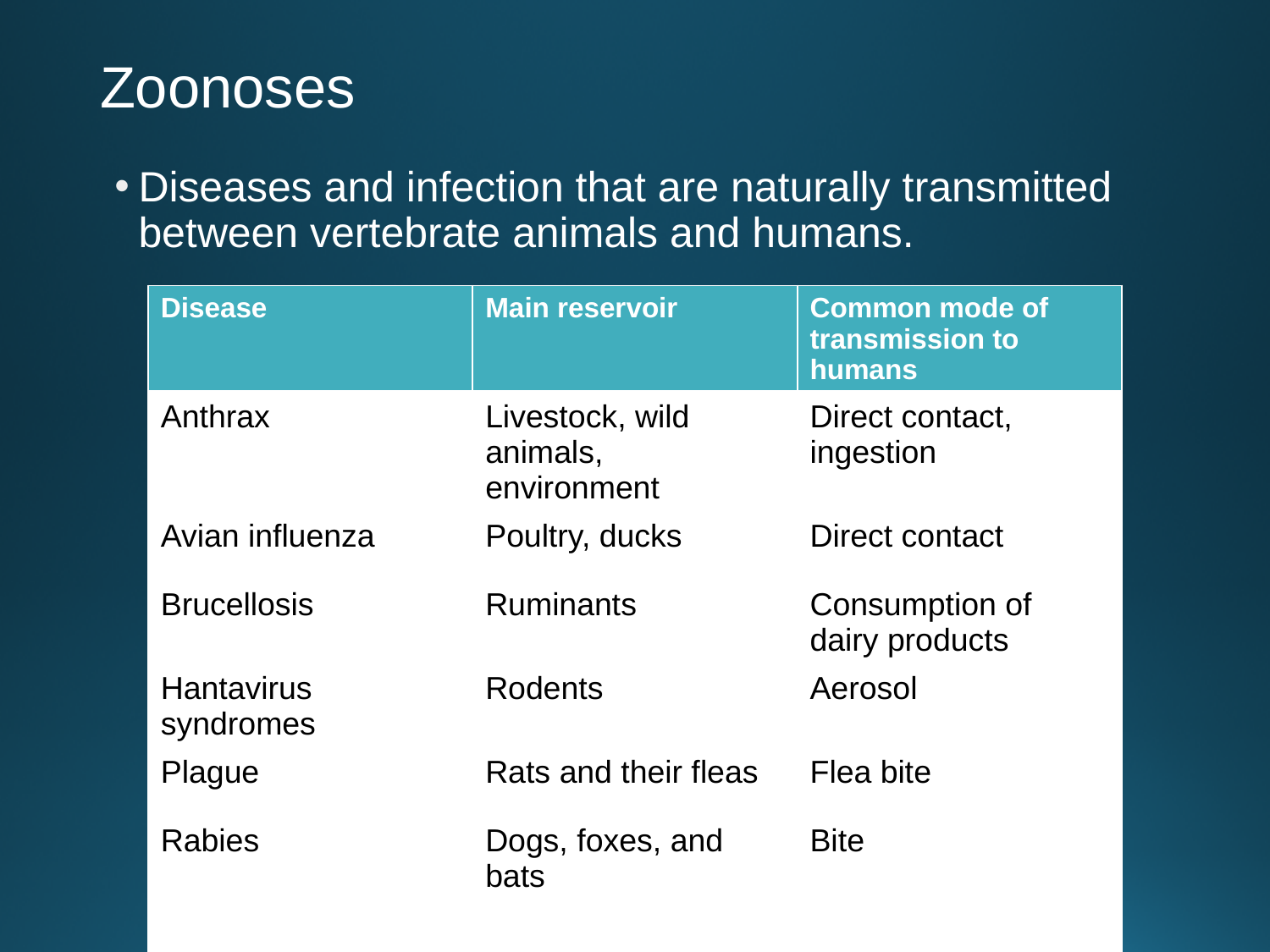

# Zoonoses
Diseases and infection that are naturally transmitted between vertebrate animals and humans.
| Disease | Main reservoir | Common mode of transmission to humans |
| --- | --- | --- |
| Anthrax | Livestock, wild animals, environment | Direct contact, ingestion |
| Avian influenza | Poultry, ducks | Direct contact |
| Brucellosis | Ruminants | Consumption of dairy products |
| Hantavirus syndromes | Rodents | Aerosol |
| Plague | Rats and their fleas | Flea bite |
| Rabies | Dogs, foxes, and bats | Bite |
|  |  |  |